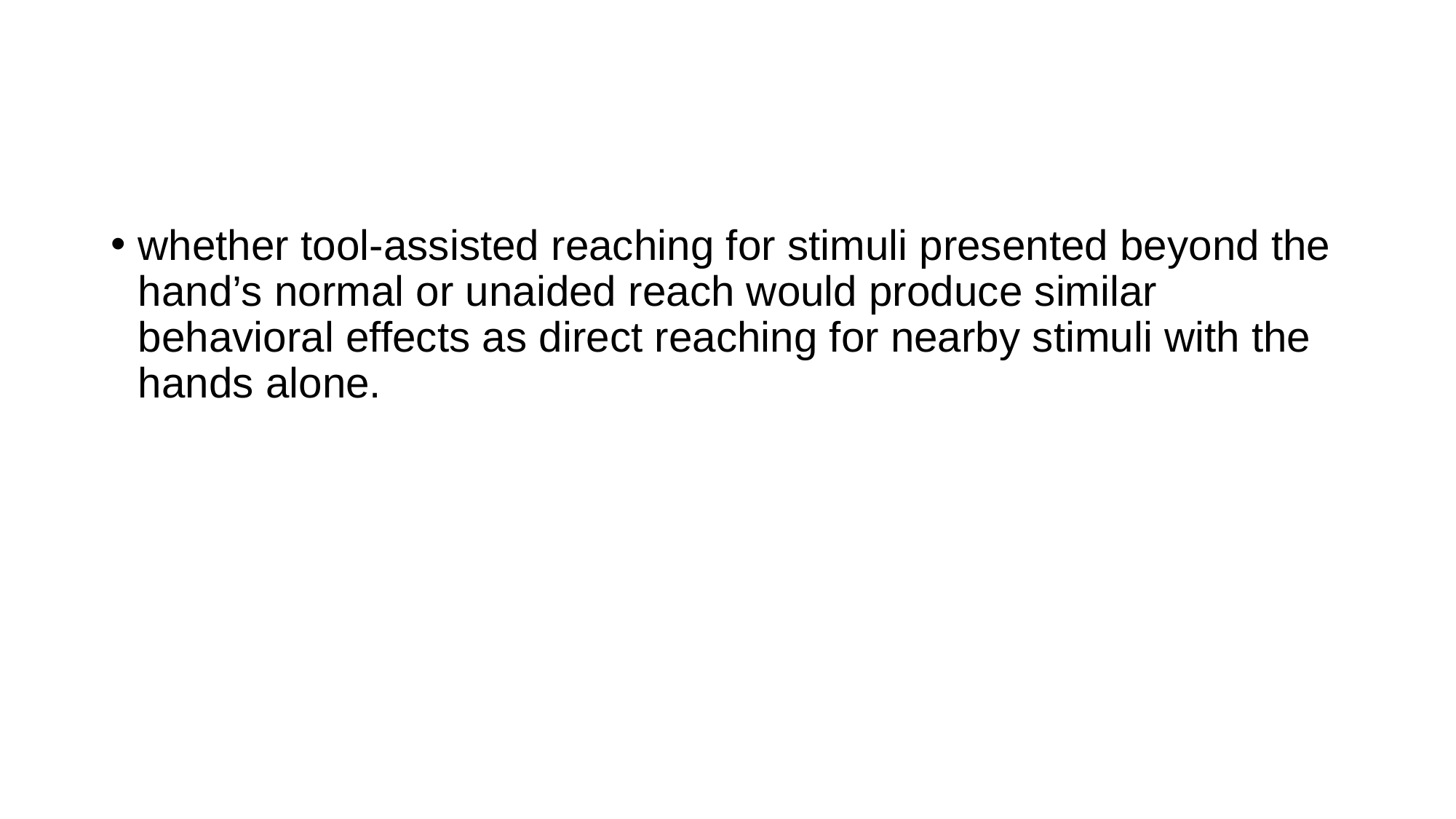

whether tool-assisted reaching for stimuli presented beyond the hand’s normal or unaided reach would produce similar behavioral effects as direct reaching for nearby stimuli with the hands alone.